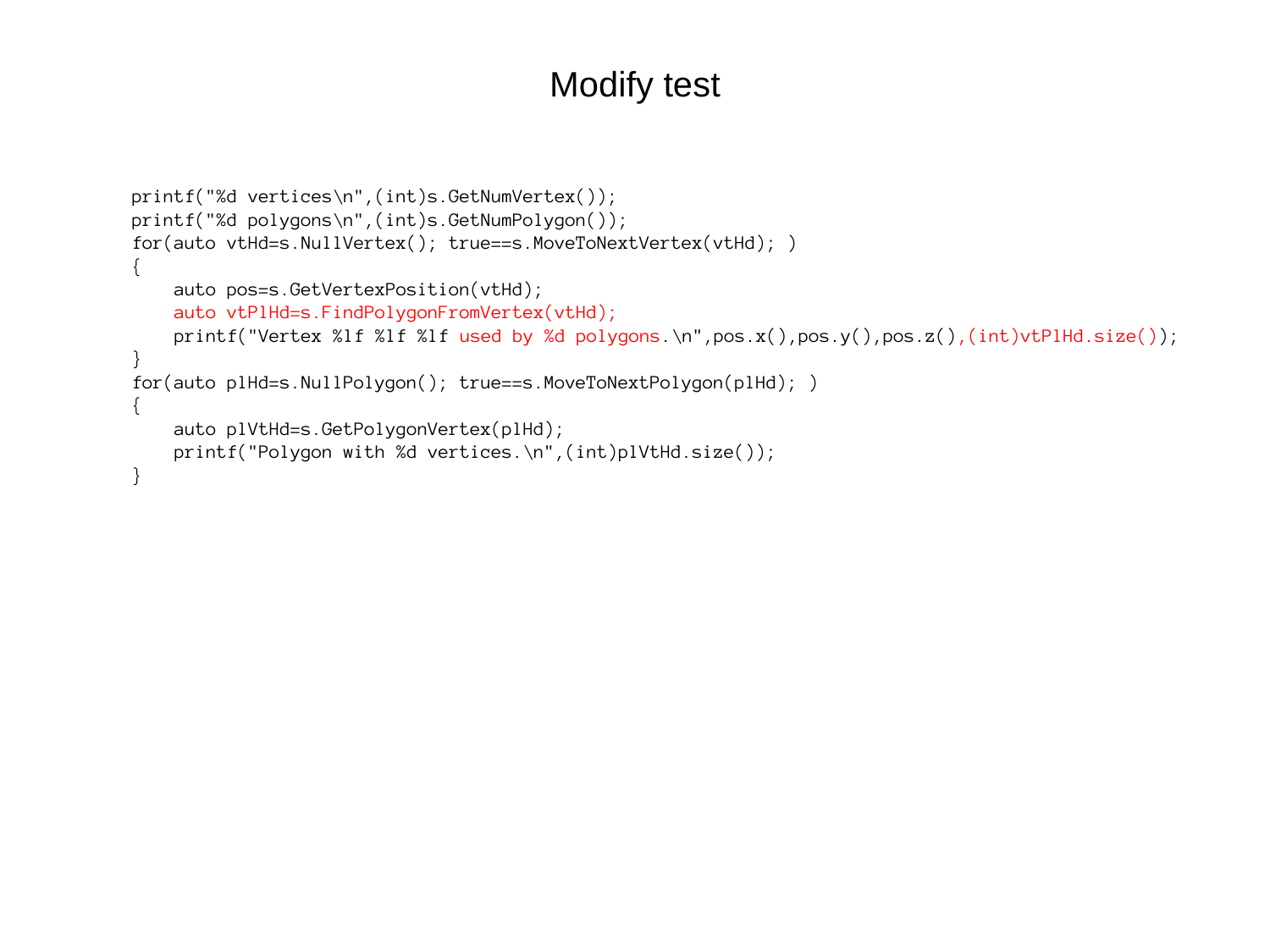

# Modify test
    printf("%d vertices\n",(int)s.GetNumVertex());
    printf("%d polygons\n",(int)s.GetNumPolygon());
    for(auto vtHd=s.NullVertex(); true==s.MoveToNextVertex(vtHd); )
    {
        auto pos=s.GetVertexPosition(vtHd);
        auto vtPlHd=s.FindPolygonFromVertex(vtHd);
        printf("Vertex %lf %lf %lf used by %d polygons.\n",pos.x(),pos.y(),pos.z(),(int)vtPlHd.size());
    }
    for(auto plHd=s.NullPolygon(); true==s.MoveToNextPolygon(plHd); )
    {
        auto plVtHd=s.GetPolygonVertex(plHd);
        printf("Polygon with %d vertices.\n",(int)plVtHd.size());
    }